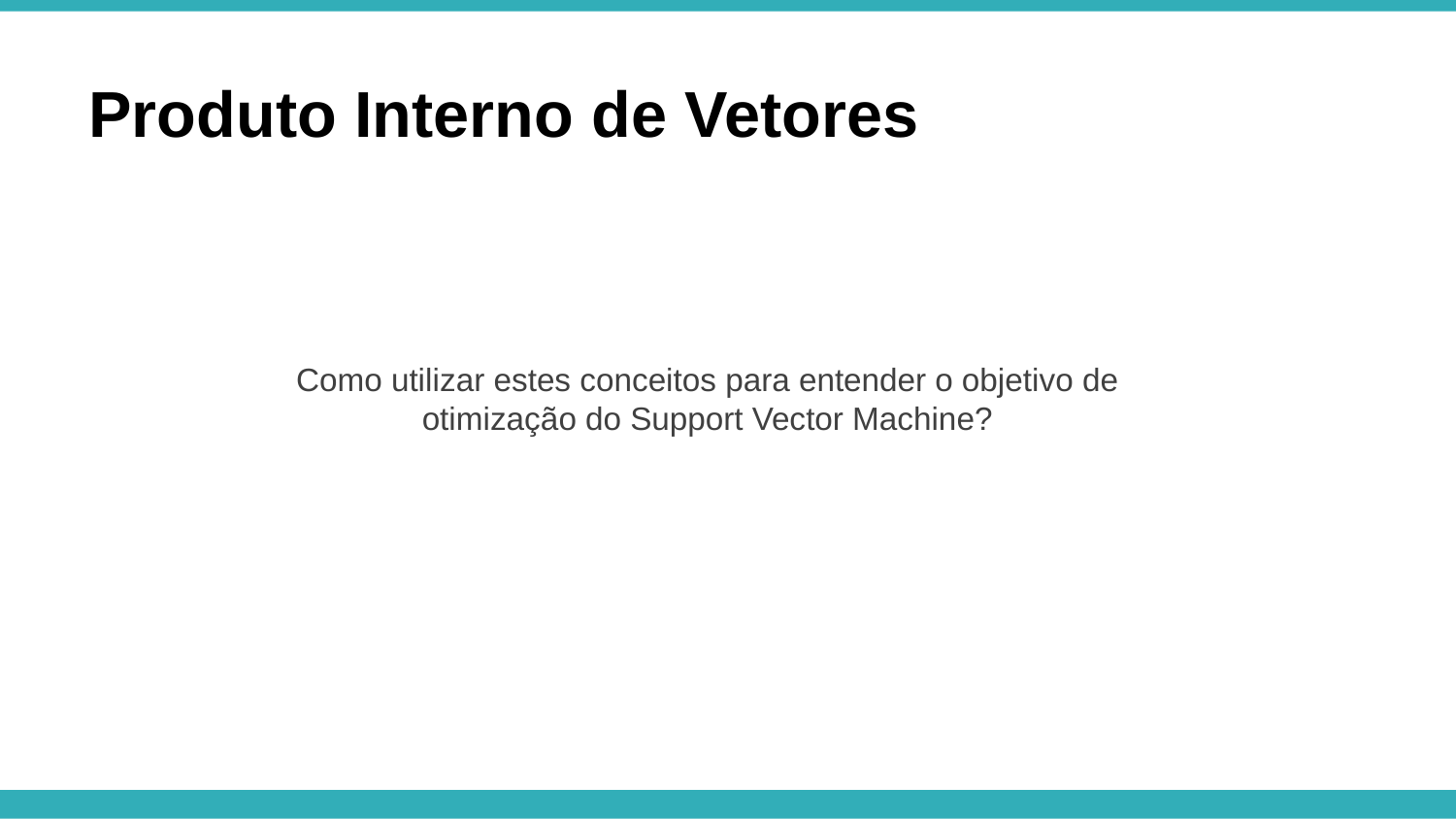

Produto Interno de Vetores
Como utilizar estes conceitos para entender o objetivo de otimização do Support Vector Machine?